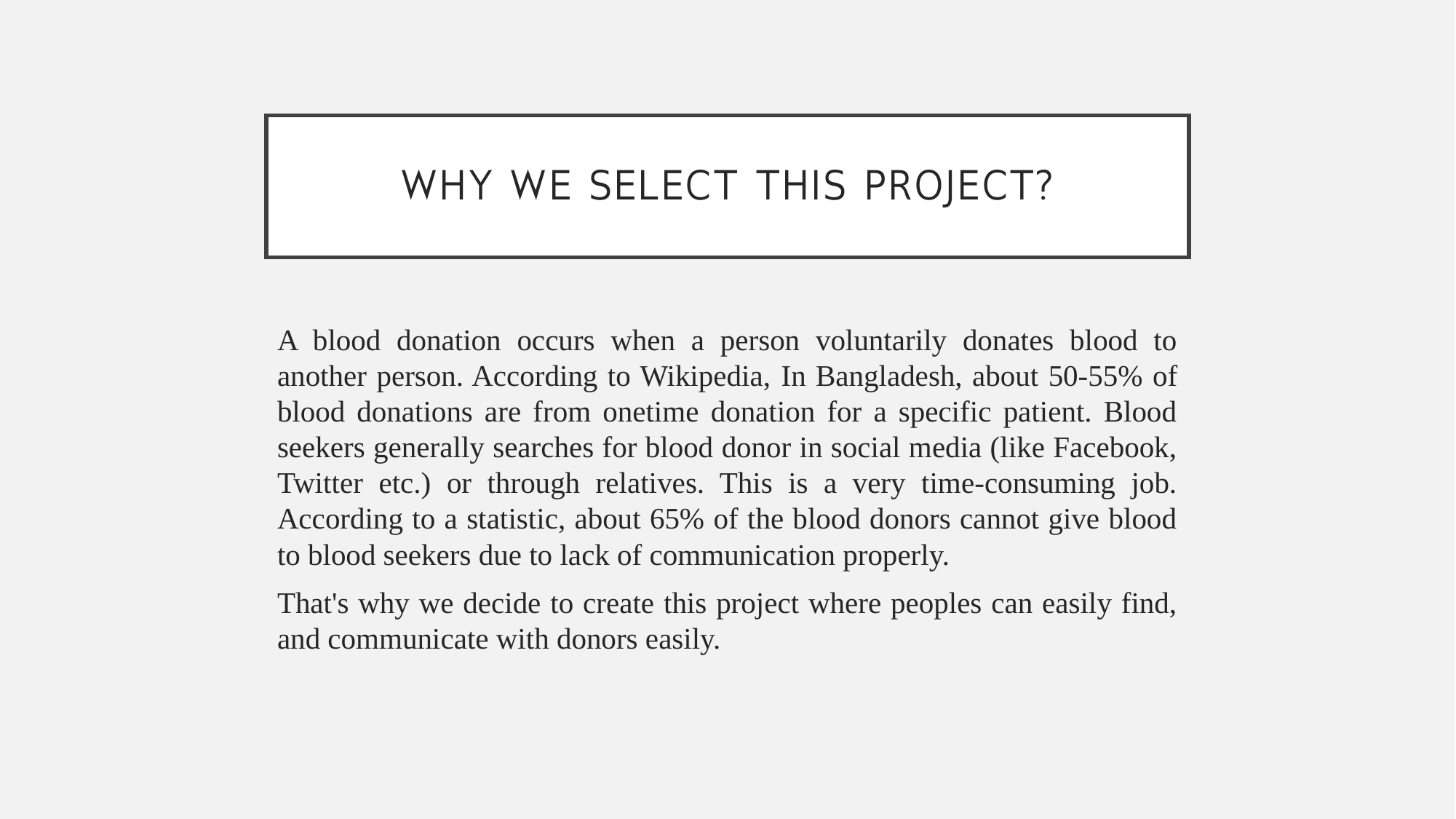

# Why we select this project?
A blood donation occurs when a person voluntarily donates blood to another person. According to Wikipedia, In Bangladesh, about 50-55% of blood donations are from onetime donation for a specific patient. Blood seekers generally searches for blood donor in social media (like Facebook, Twitter etc.) or through relatives. This is a very time-consuming job. According to a statistic, about 65% of the blood donors cannot give blood to blood seekers due to lack of communication properly.
That's why we decide to create this project where peoples can easily find, and communicate with donors easily.